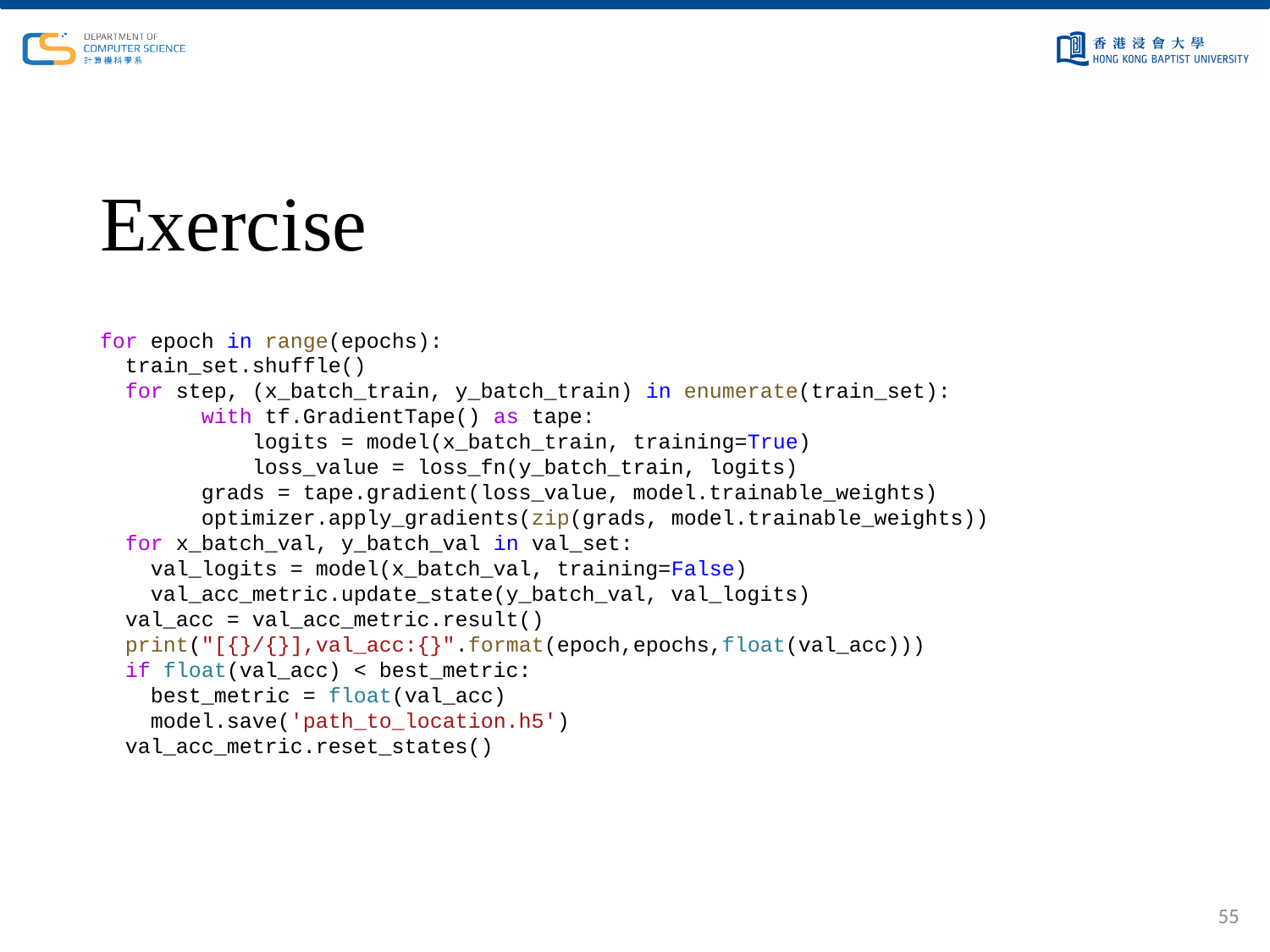

# Exercise

for epoch in range(epochs):
  train_set.shuffle()
  for step, (x_batch_train, y_batch_train) in enumerate(train_set):
        with tf.GradientTape() as tape:
            logits = model(x_batch_train, training=True)
            loss_value = loss_fn(y_batch_train, logits)
        grads = tape.gradient(loss_value, model.trainable_weights)
        optimizer.apply_gradients(zip(grads, model.trainable_weights))
  for x_batch_val, y_batch_val in val_set:
    val_logits = model(x_batch_val, training=False)
    val_acc_metric.update_state(y_batch_val, val_logits)
  val_acc = val_acc_metric.result()
  print("[{}/{}],val_acc:{}".format(epoch,epochs,float(val_acc)))
  if float(val_acc) < best_metric:
    best_metric = float(val_acc)
    model.save('path_to_location.h5')
  val_acc_metric.reset_states()

55